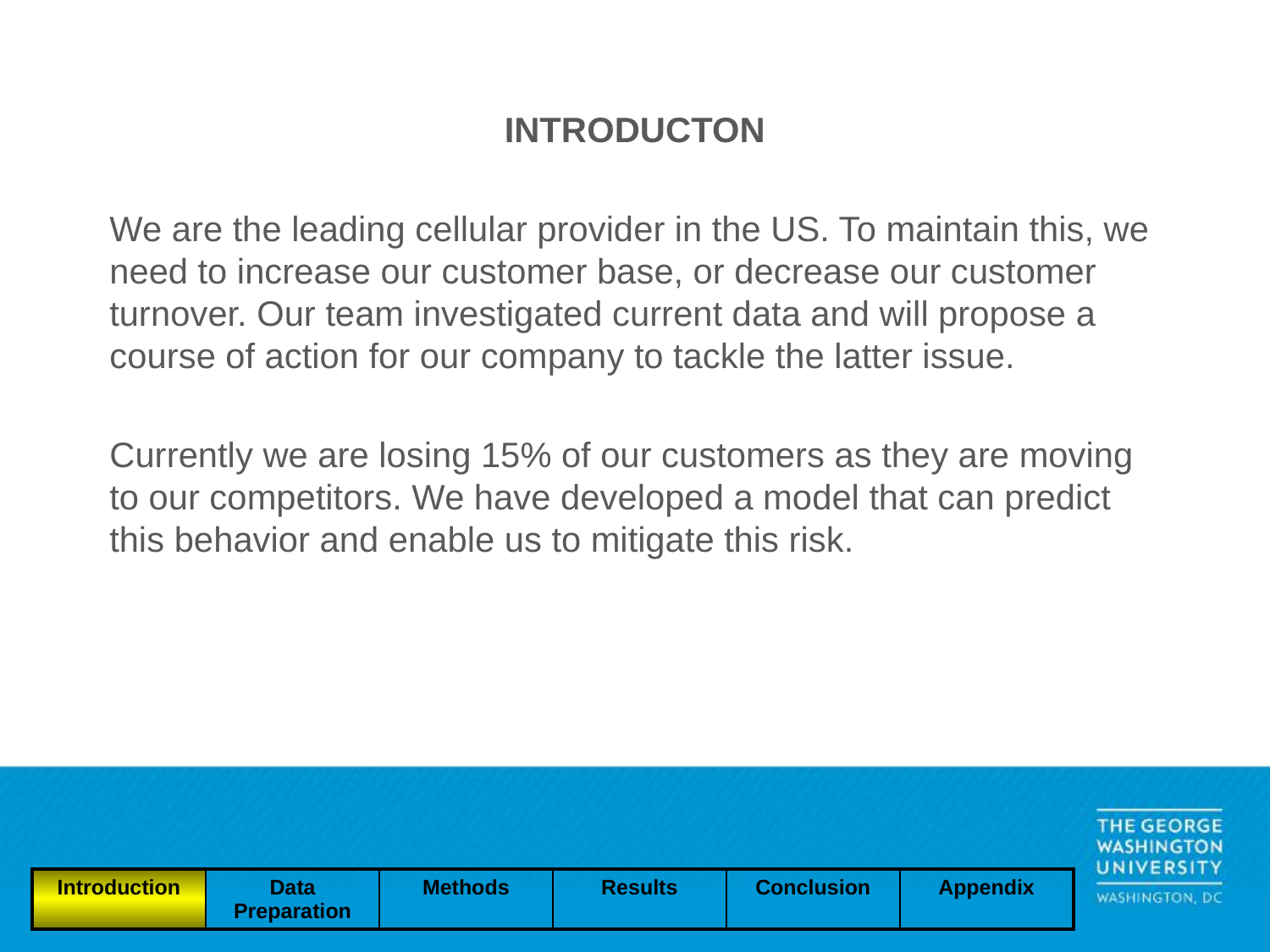

INTRODUCTON

We are the leading cellular provider in the US. To maintain this, we need to increase our customer base, or decrease our customer turnover. Our team investigated current data and will propose a course of action for our company to tackle the latter issue.

Currently we are losing 15% of our customers as they are moving to our competitors. We have developed a model that can predict this behavior and enable us to mitigate this risk.

| Introduction | Data Preparation | Methods | Results | Conclusion | Appendix |
| --- | --- | --- | --- | --- | --- |